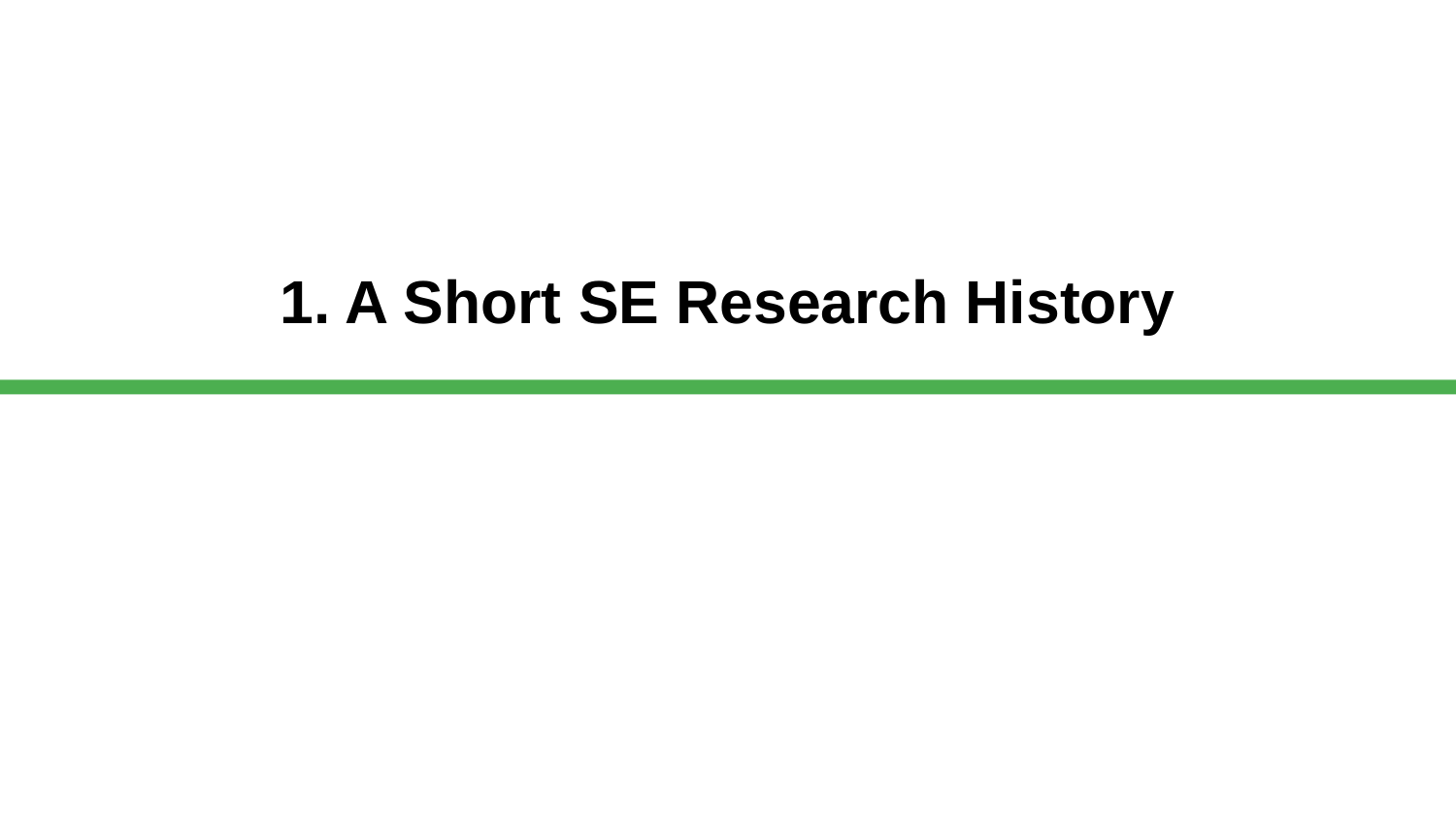

# 1. A Short SE Research History